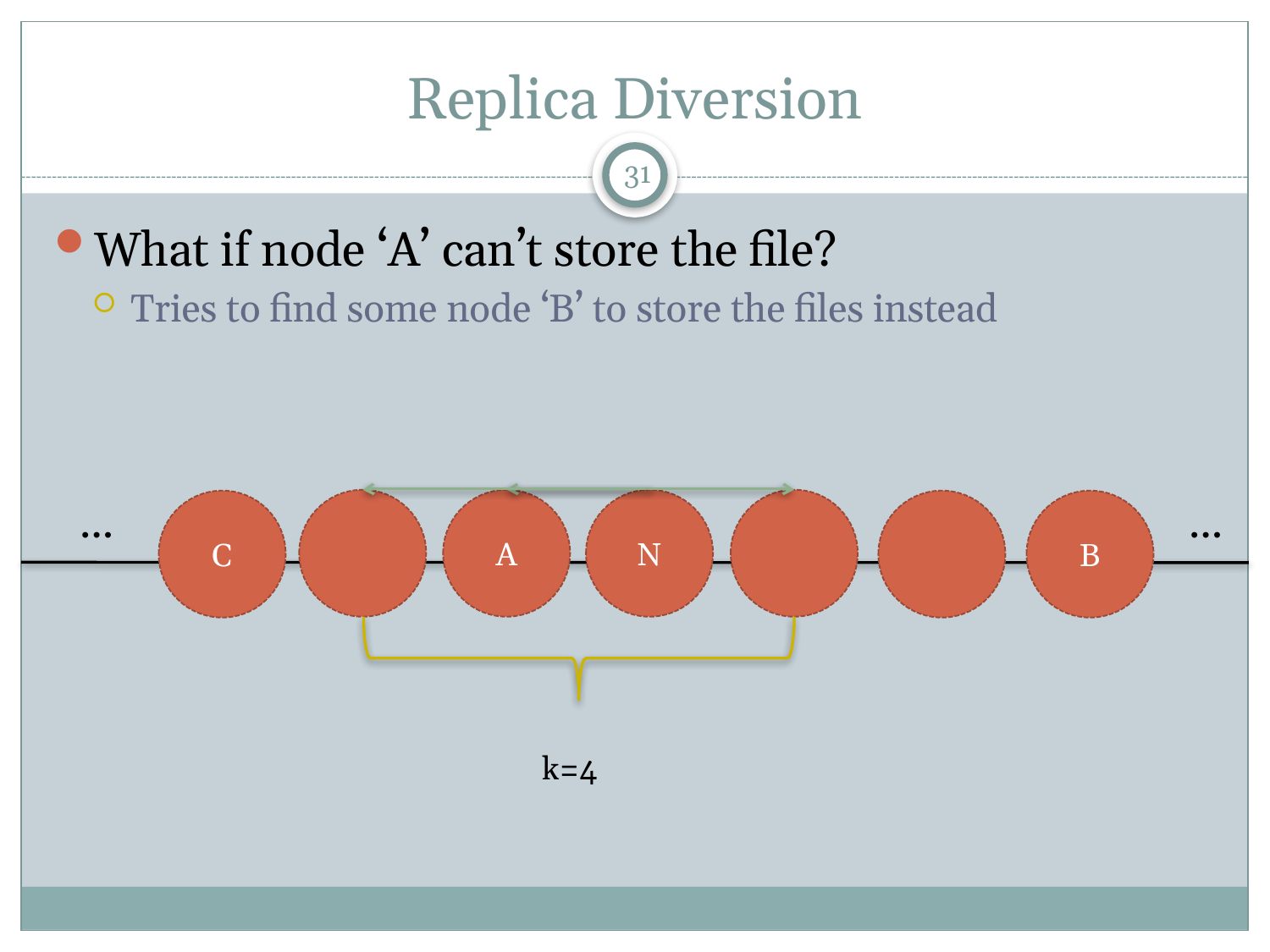

# Replica Diversion
31
What if node ‘A’ can’t store the file?
Tries to find some node ‘B’ to store the files instead

…
…

A
N

C

B
k=4